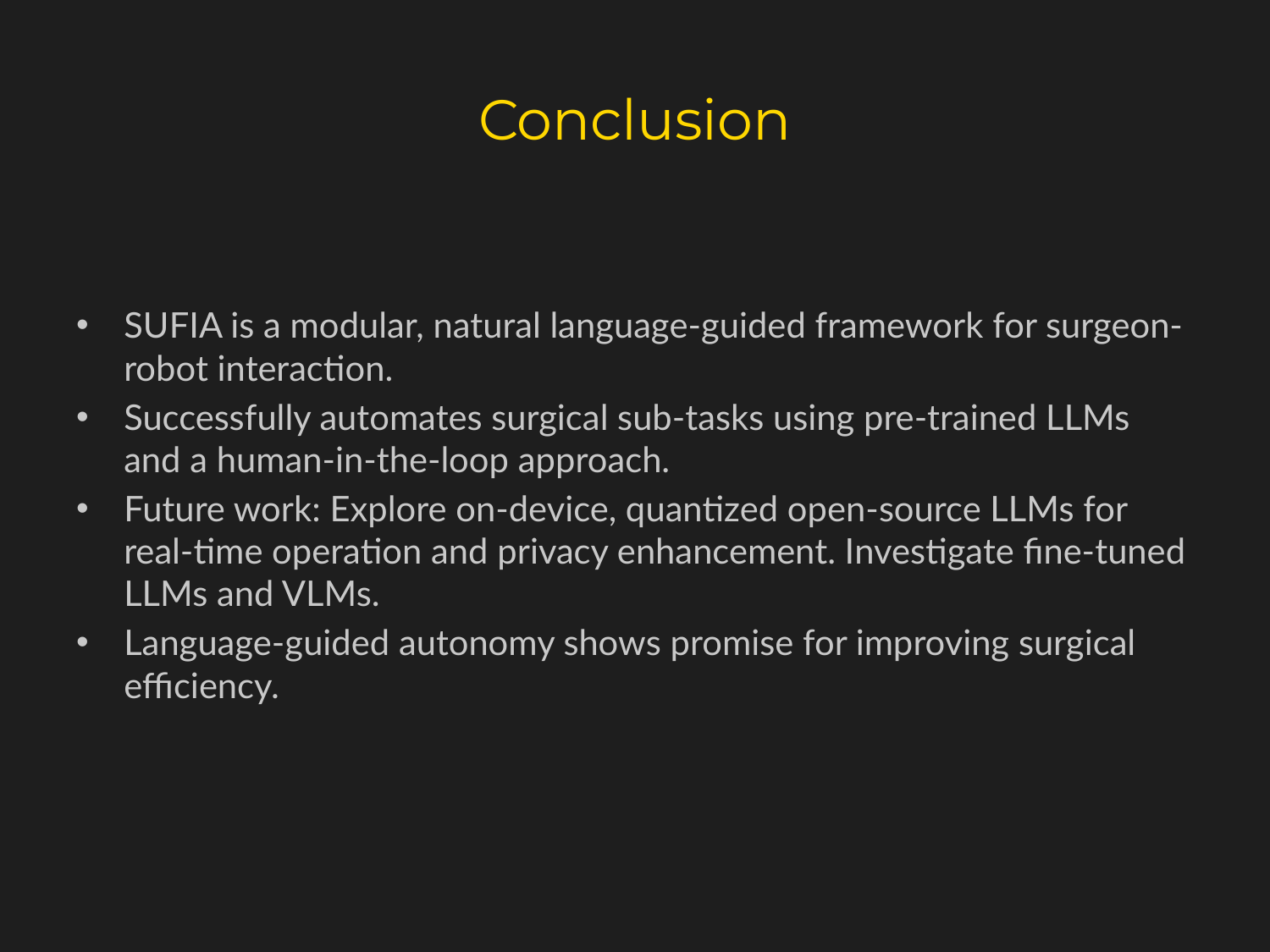

# Conclusion

SUFIA is a modular, natural language-guided framework for surgeon-robot interaction.
Successfully automates surgical sub-tasks using pre-trained LLMs and a human-in-the-loop approach.
Future work: Explore on-device, quantized open-source LLMs for real-time operation and privacy enhancement. Investigate fine-tuned LLMs and VLMs.
Language-guided autonomy shows promise for improving surgical efficiency.